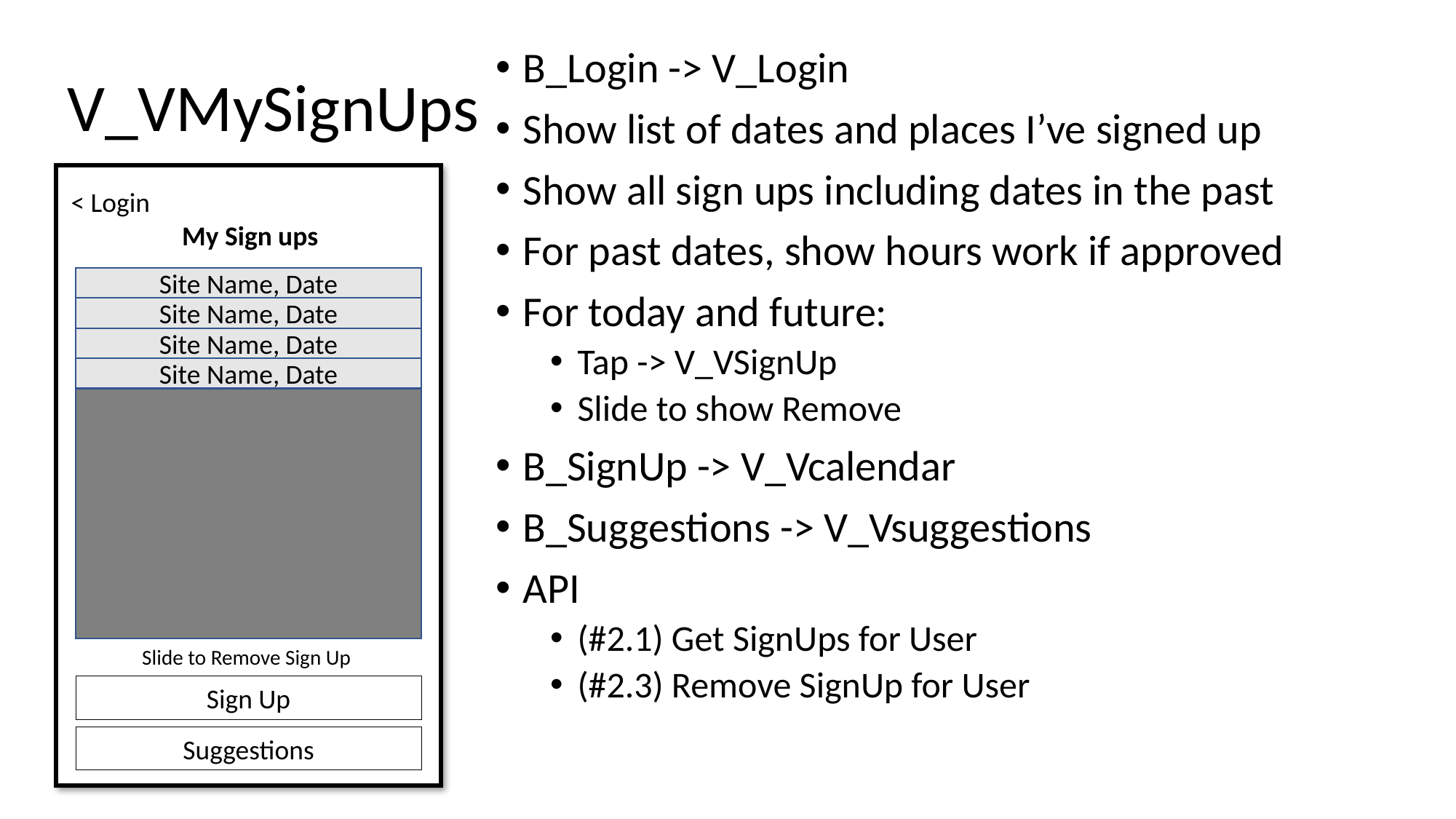

# V_VMySignUps
B_Login -> V_Login
Show list of dates and places I’ve signed up
Show all sign ups including dates in the past
For past dates, show hours work if approved
For today and future:
Tap -> V_VSignUp
Slide to show Remove
B_SignUp -> V_Vcalendar
B_Suggestions -> V_Vsuggestions
API
(#2.1) Get SignUps for User
(#2.3) Remove SignUp for User

< Login
My Sign ups

Site Name, Date
Site Name, Date
Site Name, Date
Site Name, Date
Slide to Remove Sign Up
Sign Up
Suggestions